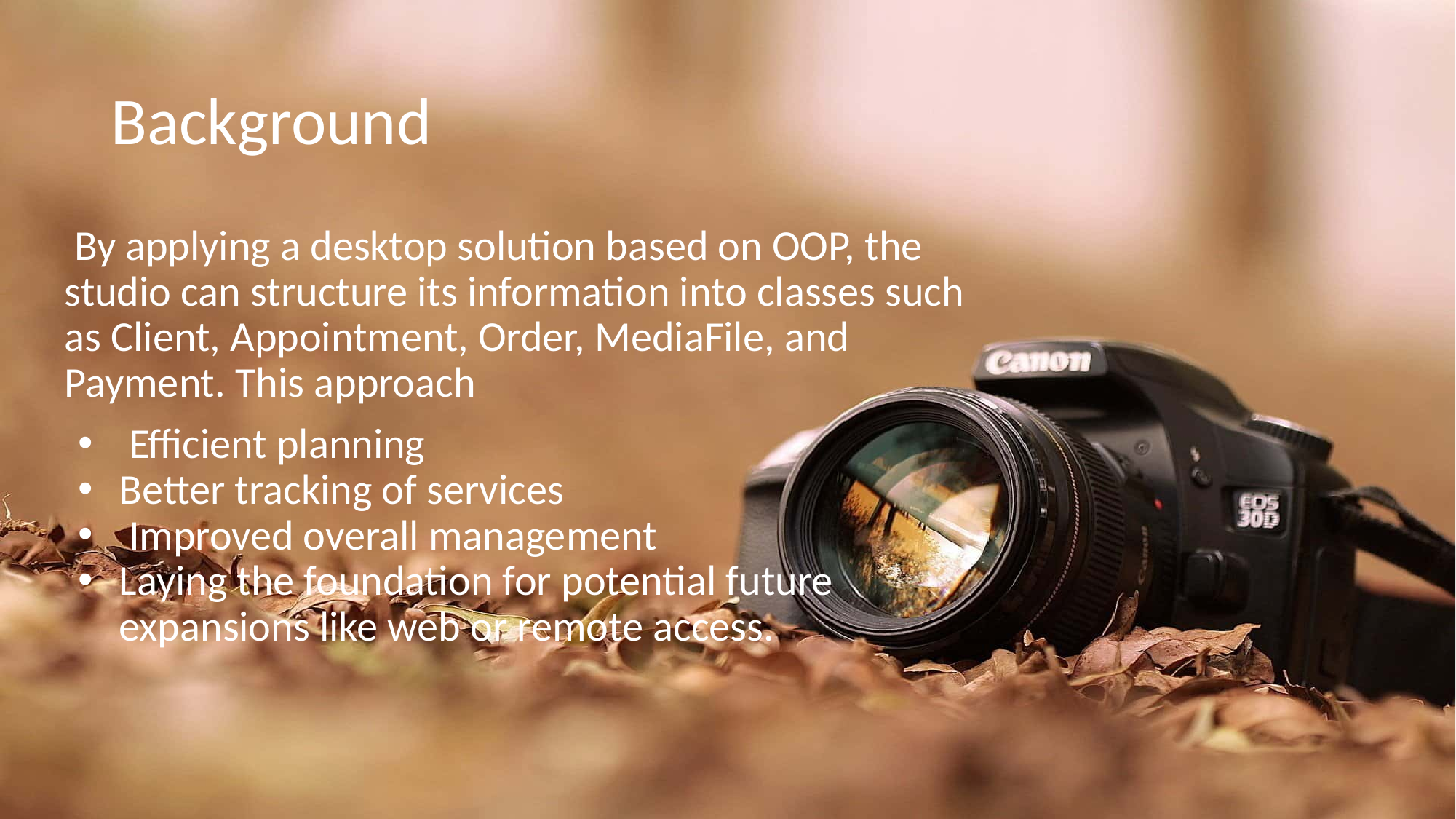

# Background
 By applying a desktop solution based on OOP, the studio can structure its information into classes such as Client, Appointment, Order, MediaFile, and Payment. This approach
 Efficient planning
Better tracking of services
 Improved overall management
Laying the foundation for potential future expansions like web or remote access.